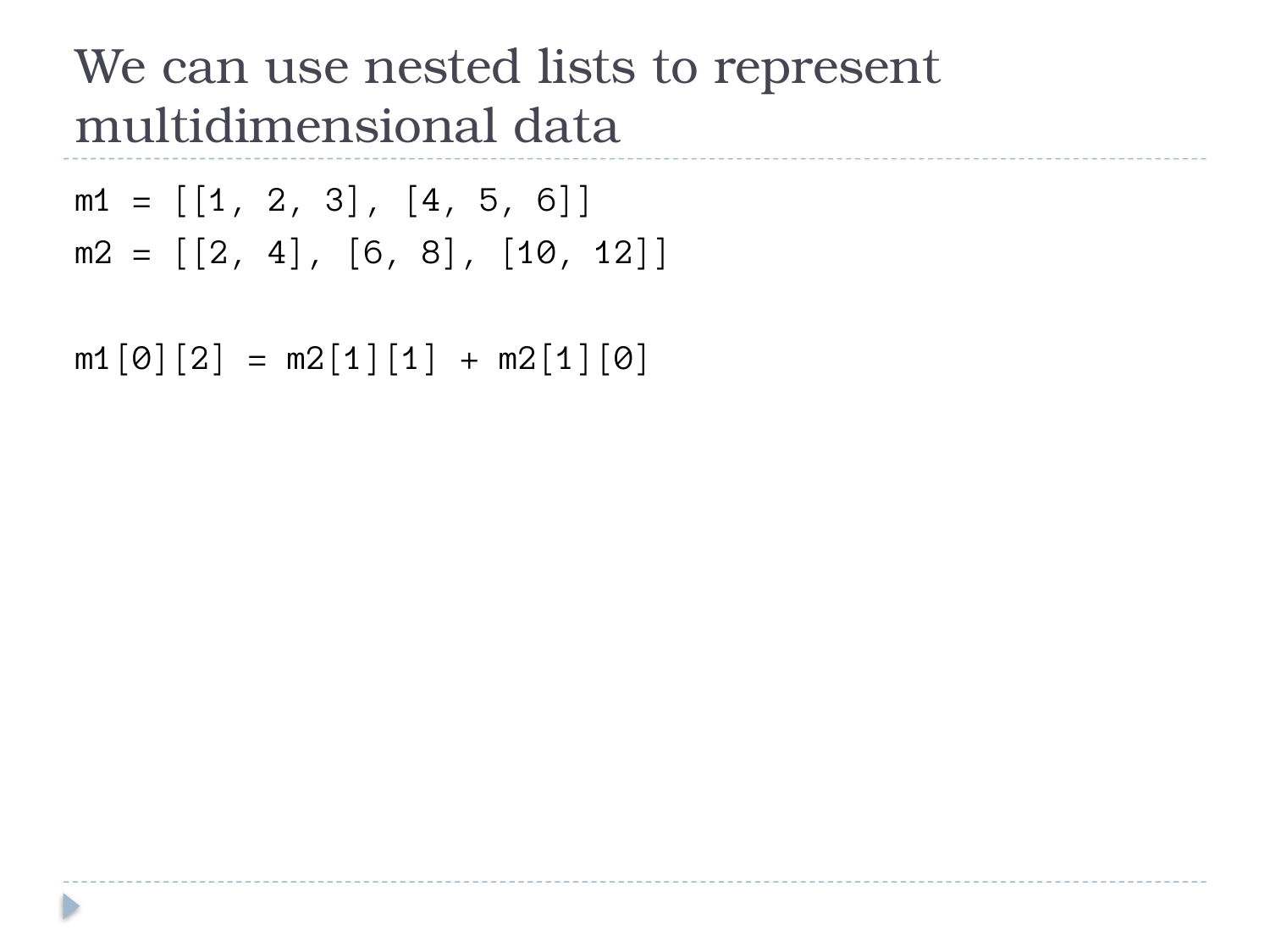

# We can use nested lists to represent multidimensional data
m1 = [[1, 2, 3], [4, 5, 6]]
m2 = [[2, 4], [6, 8], [10, 12]]

m1[0][2] = m2[1][1] + m2[1][0]